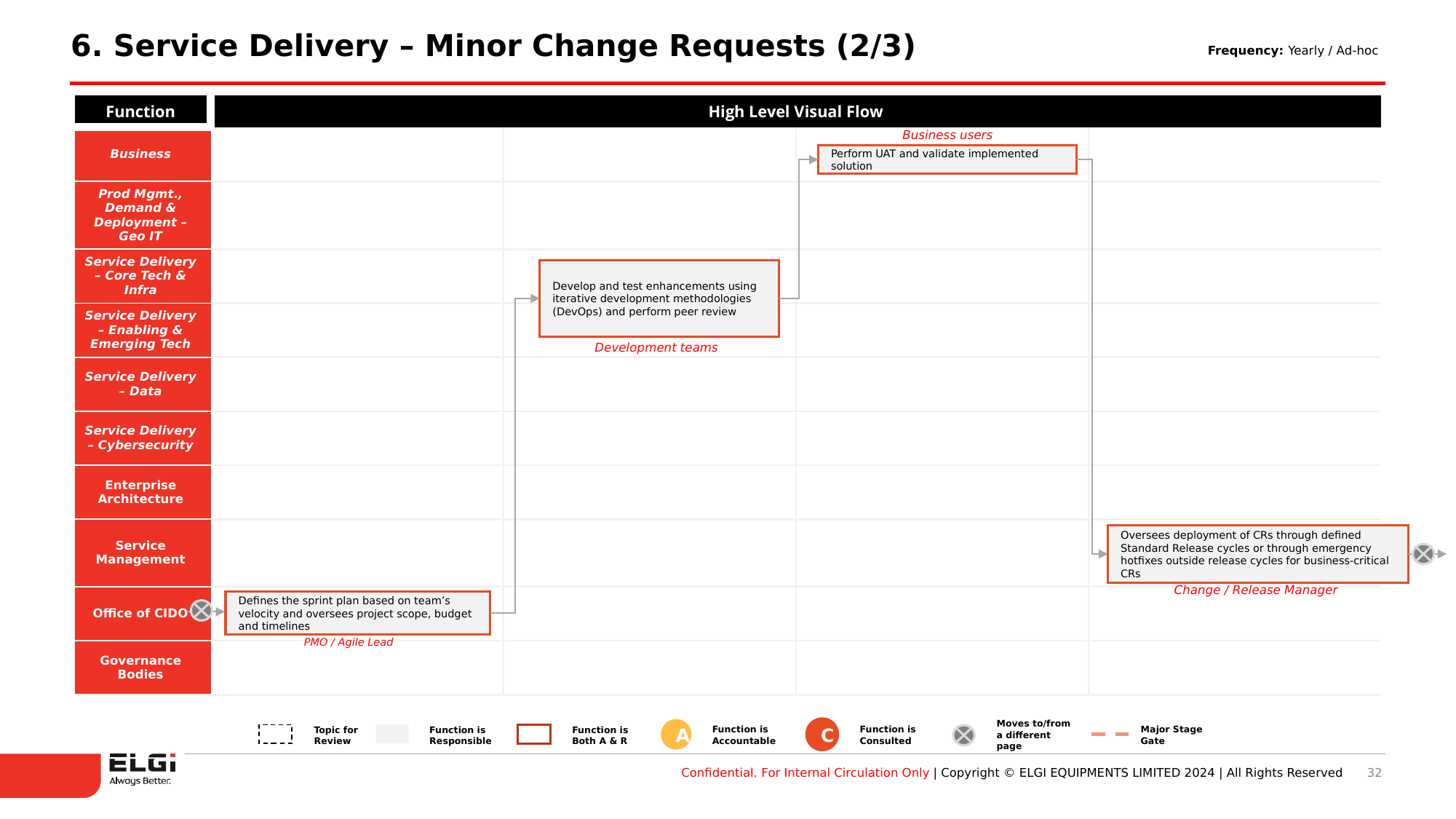

6. Service Delivery – Minor Change Requests (2/3)
Frequency: Yearly / Ad-hoc
| Function | High Level Visual Flow |  |  |  |
| --- | --- | --- | --- | --- |
| Business |  |  |  |  |
| Prod Mgmt., Demand & Deployment – Geo IT |  |  |  |  |
| Service Delivery – Core Tech & Infra |  |  |  |  |
| Service Delivery – Enabling & Emerging Tech |  |  |  |  |
| Service Delivery – Data |  |  |  |  |
| Service Delivery – Cybersecurity |  |  |  |  |
| Enterprise Architecture |  |  |  |  |
| Service Management |  |  |  |  |
| Office of CIDO |  |  |  |  |
| Governance Bodies |  |  |  |  |
Business users
Perform UAT and validate implemented solution
Develop and test enhancements using iterative development methodologies (DevOps) and perform peer review
Development teams
Oversees deployment of CRs through defined Standard Release cycles or through emergency hotfixes outside release cycles for business-critical CRs

Change / Release Manager
Defines the sprint plan based on team’s velocity and oversees project scope, budget and timelines

PMO / Agile Lead
Function is Accountable
Function is Consulted
Moves to/from a different page
Major Stage Gate
Topic for
Review
Function is Responsible
Function is Both A & R
C
A